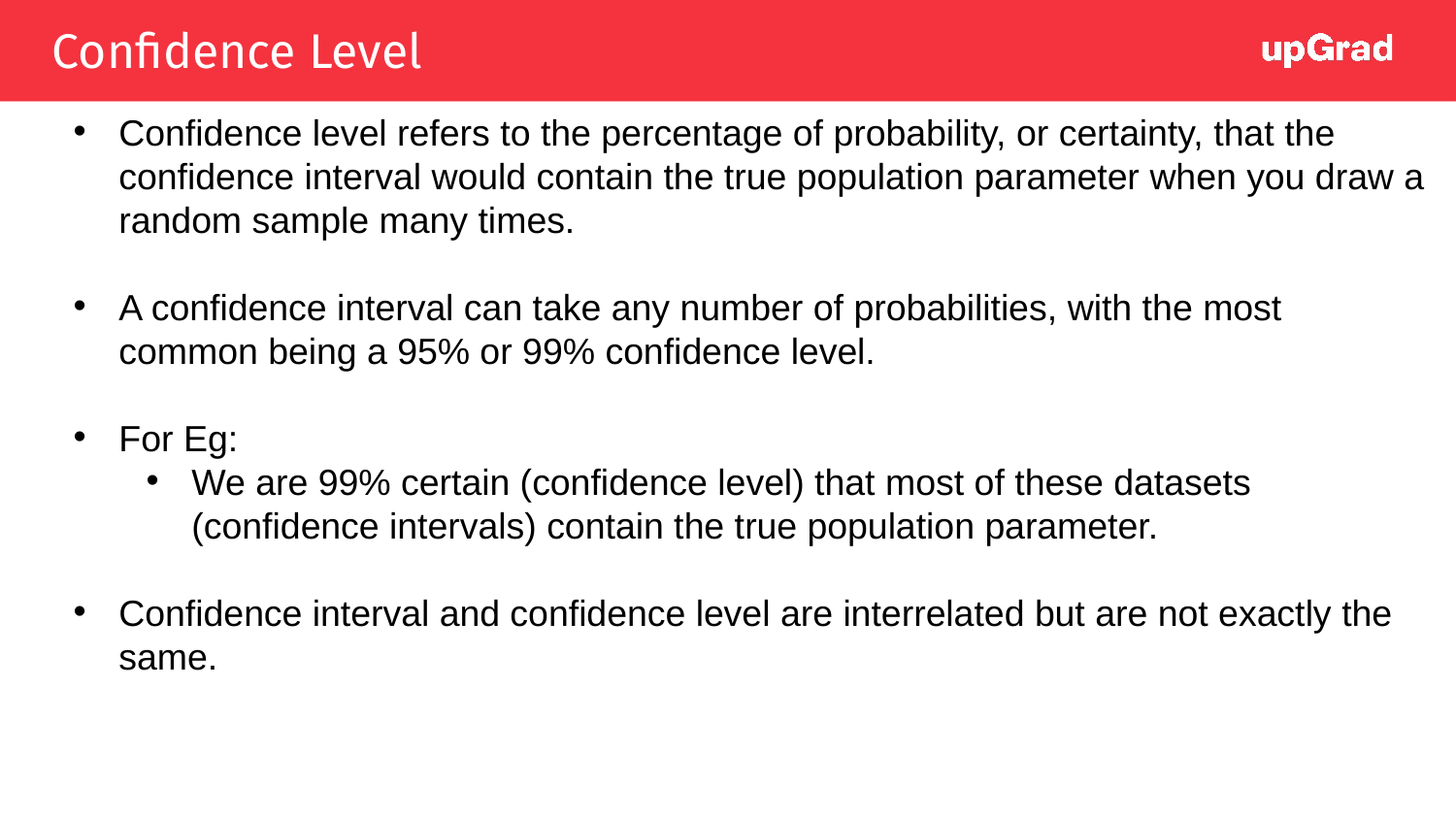

# Confidence Level

Confidence level refers to the percentage of probability, or certainty, that the confidence interval would contain the true population parameter when you draw a random sample many times.

A confidence interval can take any number of probabilities, with the most common being a 95% or 99% confidence level.

For Eg:
We are 99% certain (confidence level) that most of these datasets (confidence intervals) contain the true population parameter.

Confidence interval and confidence level are interrelated but are not exactly the same.